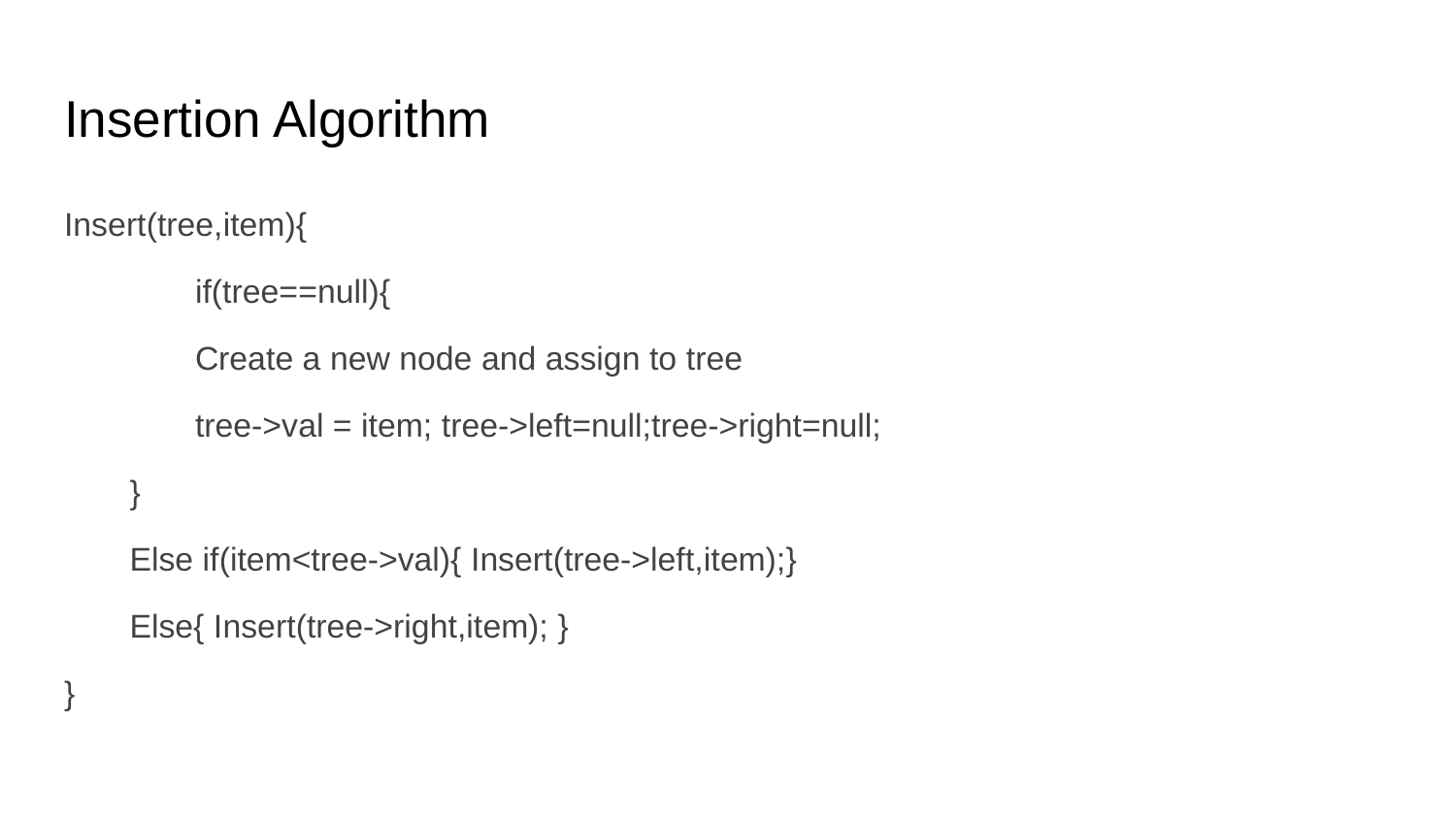

# Insertion Algorithm
Insert(tree,item){
	if(tree==null){
	Create a new node and assign to tree
	tree->val = item; tree->left=null;tree->right=null;
}
Else if(item<tree->val){ Insert(tree->left,item);}
Else{ Insert(tree->right,item); }
}